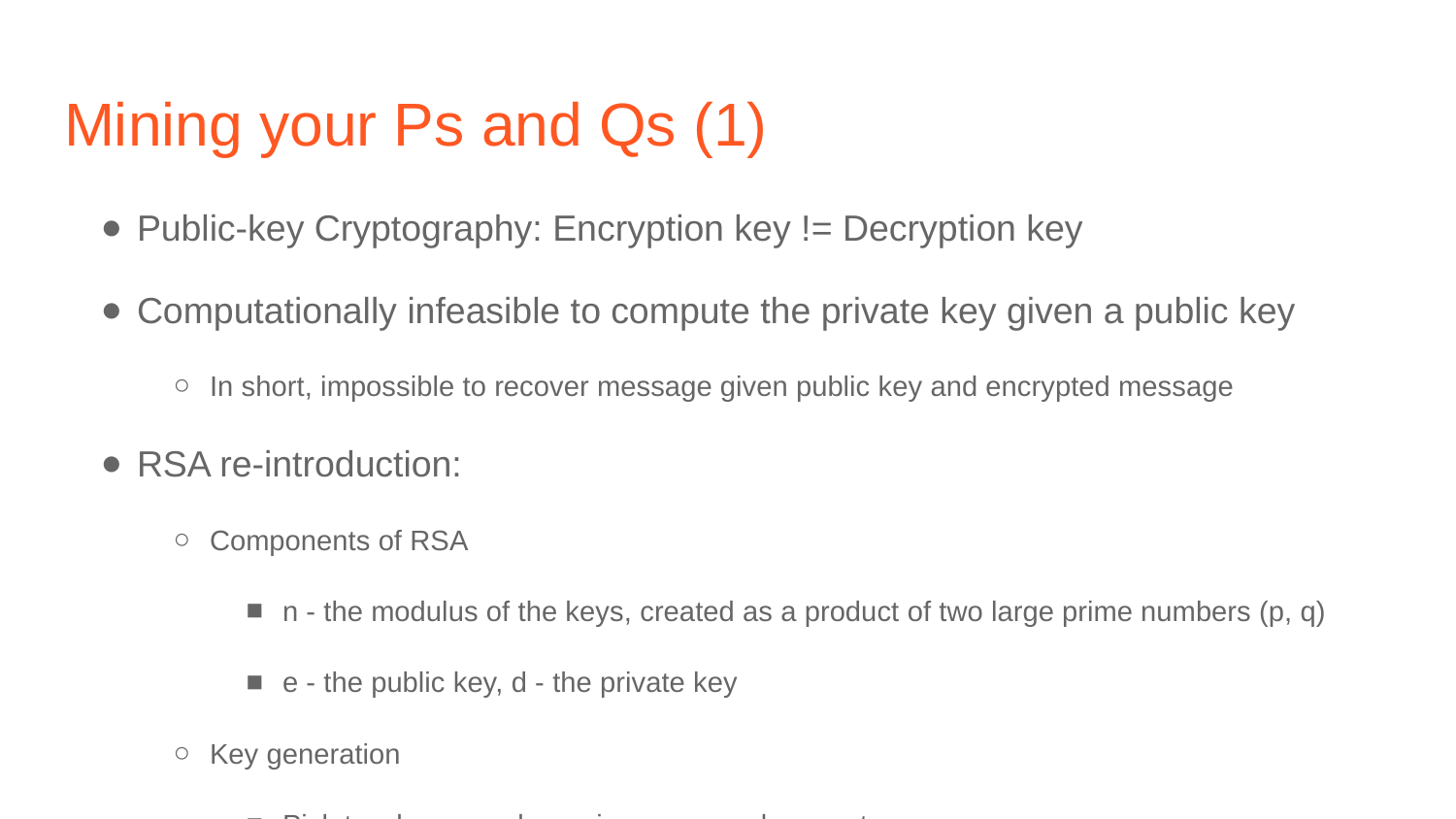

# Mining your Ps and Qs (1)
Public-key Cryptography: Encryption key != Decryption key
Computationally infeasible to compute the private key given a public key
In short, impossible to recover message given public key and encrypted message
RSA re-introduction:
Components of RSA
n - the modulus of the keys, created as a product of two large prime numbers (p, q)
e - the public key, d - the private key
Key generation
Pick two large random primes p, q and compute n = pq
Pick e to be relatively prime to (p-1)(q-1)
Compute d such that 1 = ed mod (p-1)*(q-1)
Encryption with public key: encrypted_text = plaintext^e mod n
Decryption with private key: plaintext = encrypted_text^d mod n